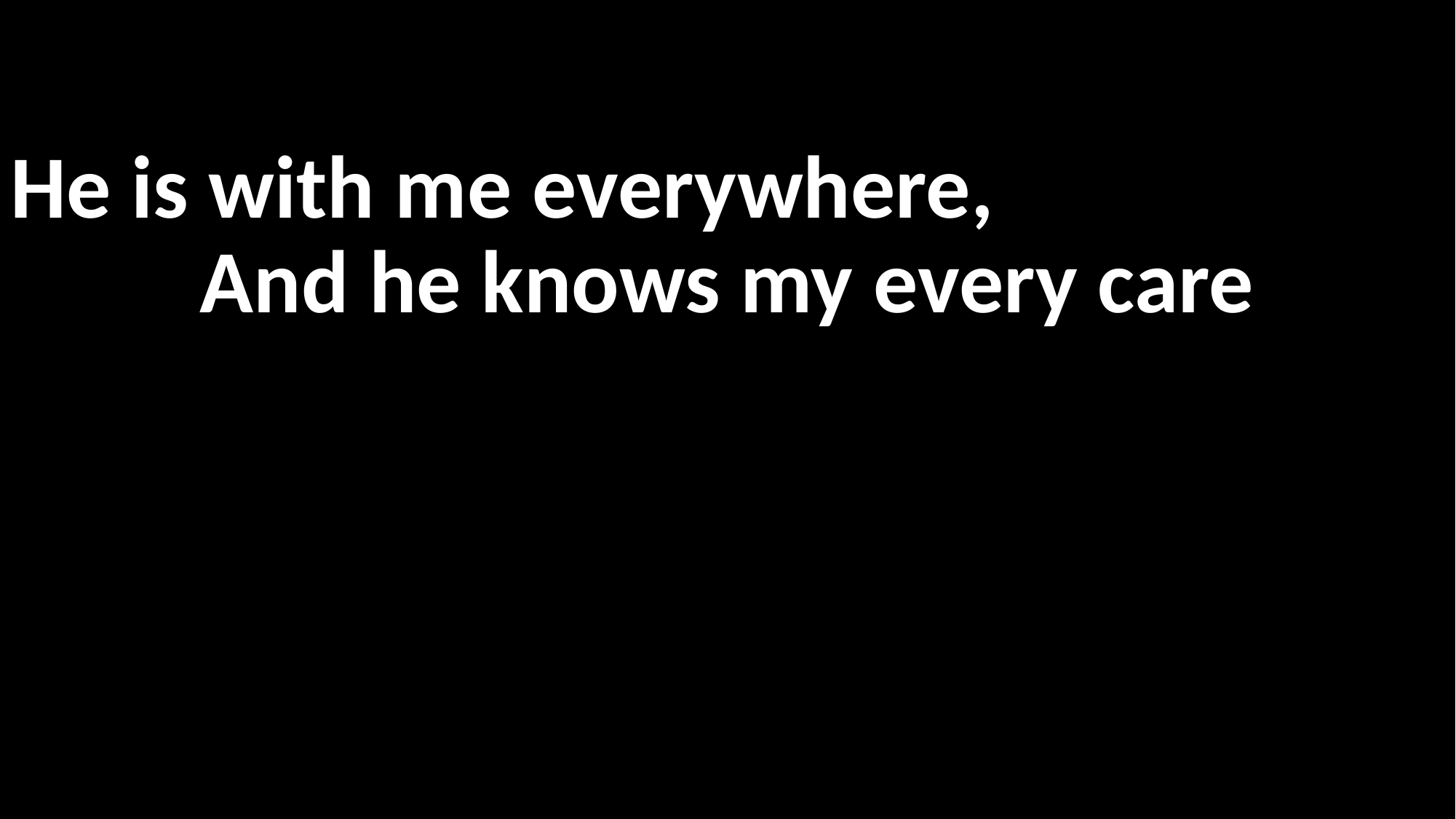

He is with me everywhere,
And he knows my every care